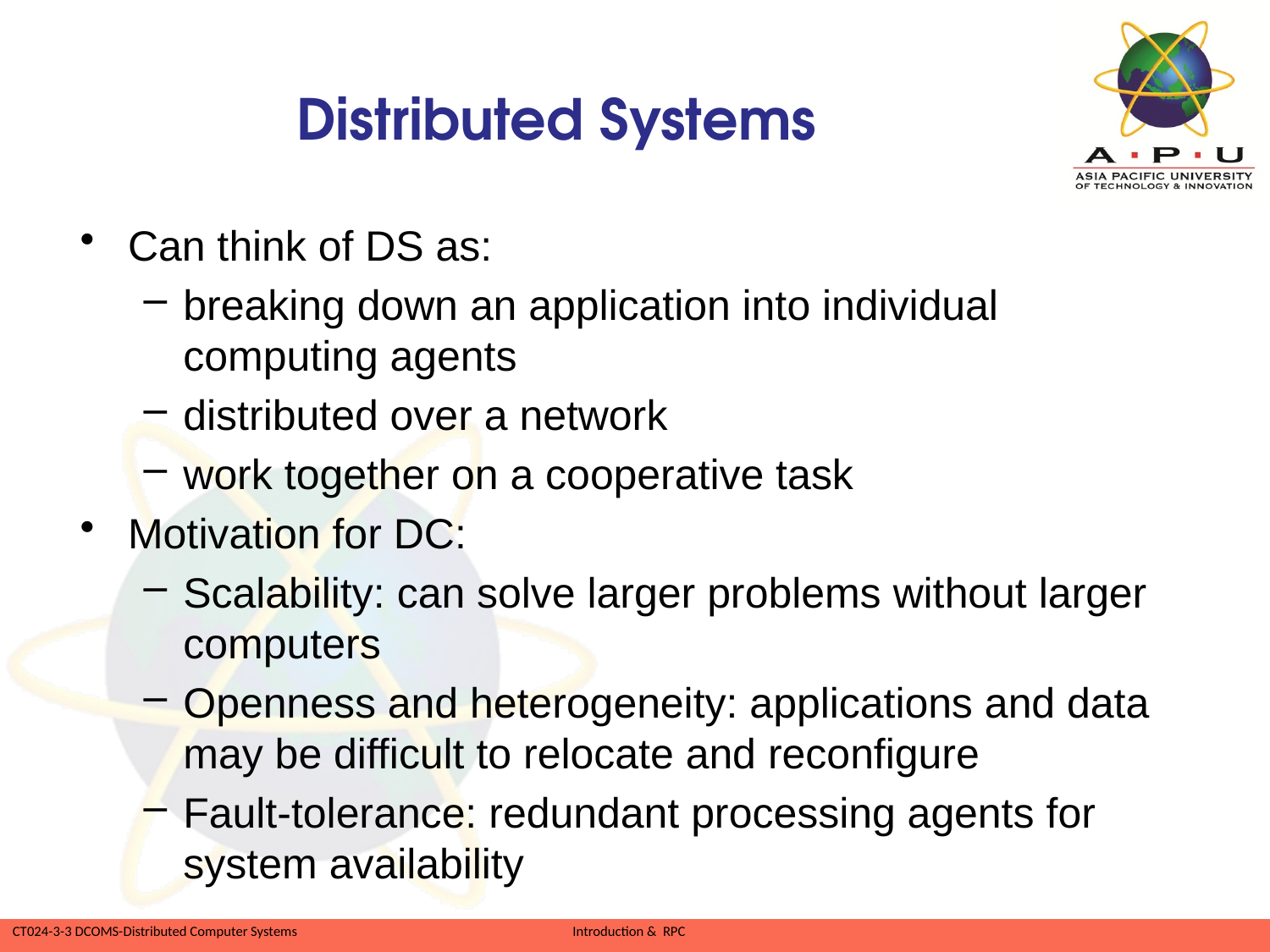

# Distributed Systems
Can think of DS as:
breaking down an application into individual computing agents
distributed over a network
work together on a cooperative task
Motivation for DC:
Scalability: can solve larger problems without larger computers
Openness and heterogeneity: applications and data may be difficult to relocate and reconfigure
Fault-tolerance: redundant processing agents for system availability